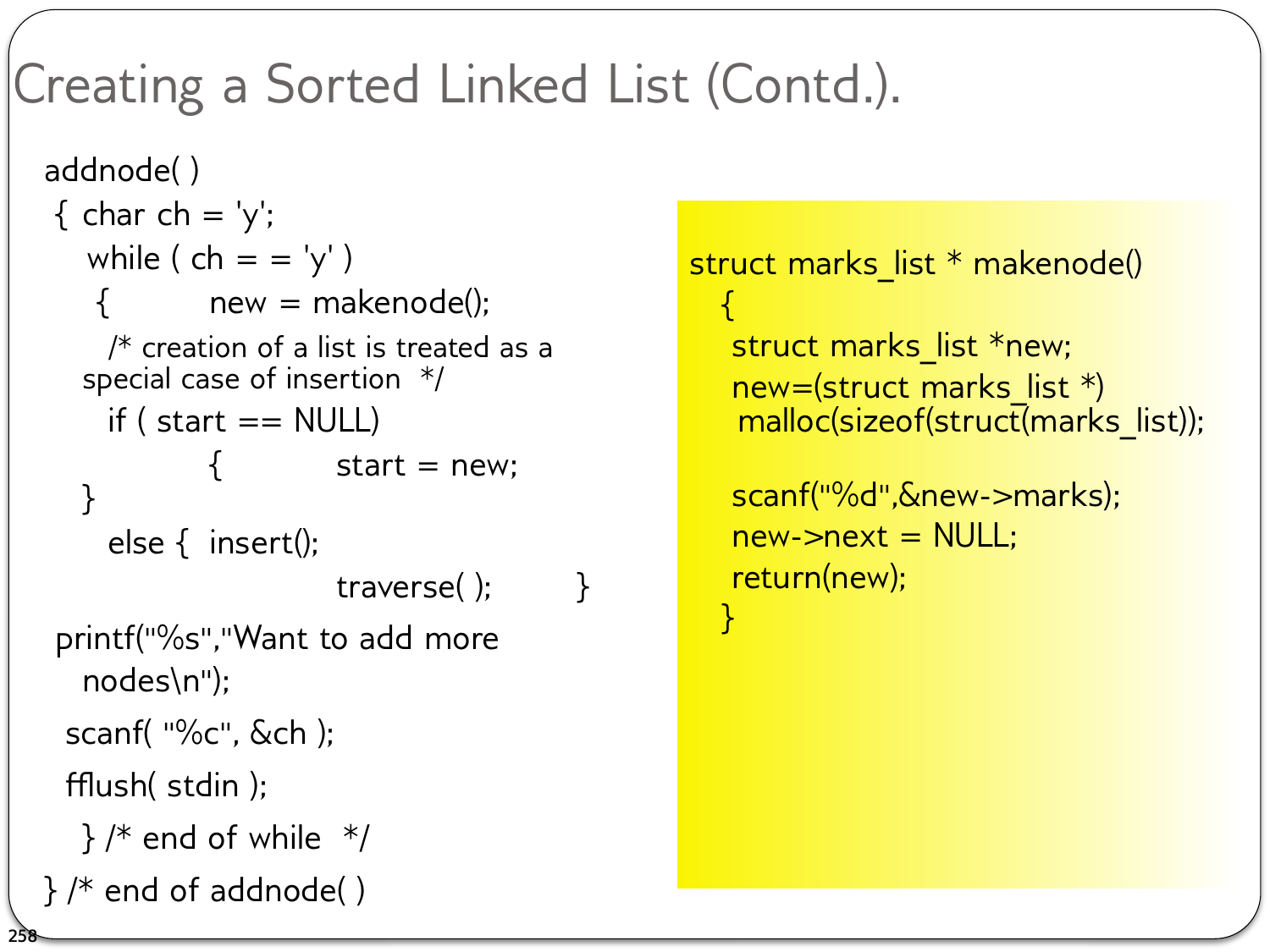

# Creating a Sorted Linked List (Contd.).
addnode( )
 {	char ch = 'y';
    while ( ch = = 'y' )
     {	new = makenode();
      /* creation of a list is treated as a special case of insertion  */
      if ( start == NULL)
       	{	start = new;	}
      else { 	insert();
			traverse( );        }
 printf("%s","Want to add more nodes\n");
  scanf( "%c", &ch );
  fflush( stdin );
	} /* end of while  */
} /* end of addnode( )

struct marks_list * makenode()
   {
    struct marks_list *new;
    new=(struct marks_list *)  malloc(sizeof(struct(marks_list));
    scanf("%d",&new->marks);
    new->next = NULL;
    return(new);
   }